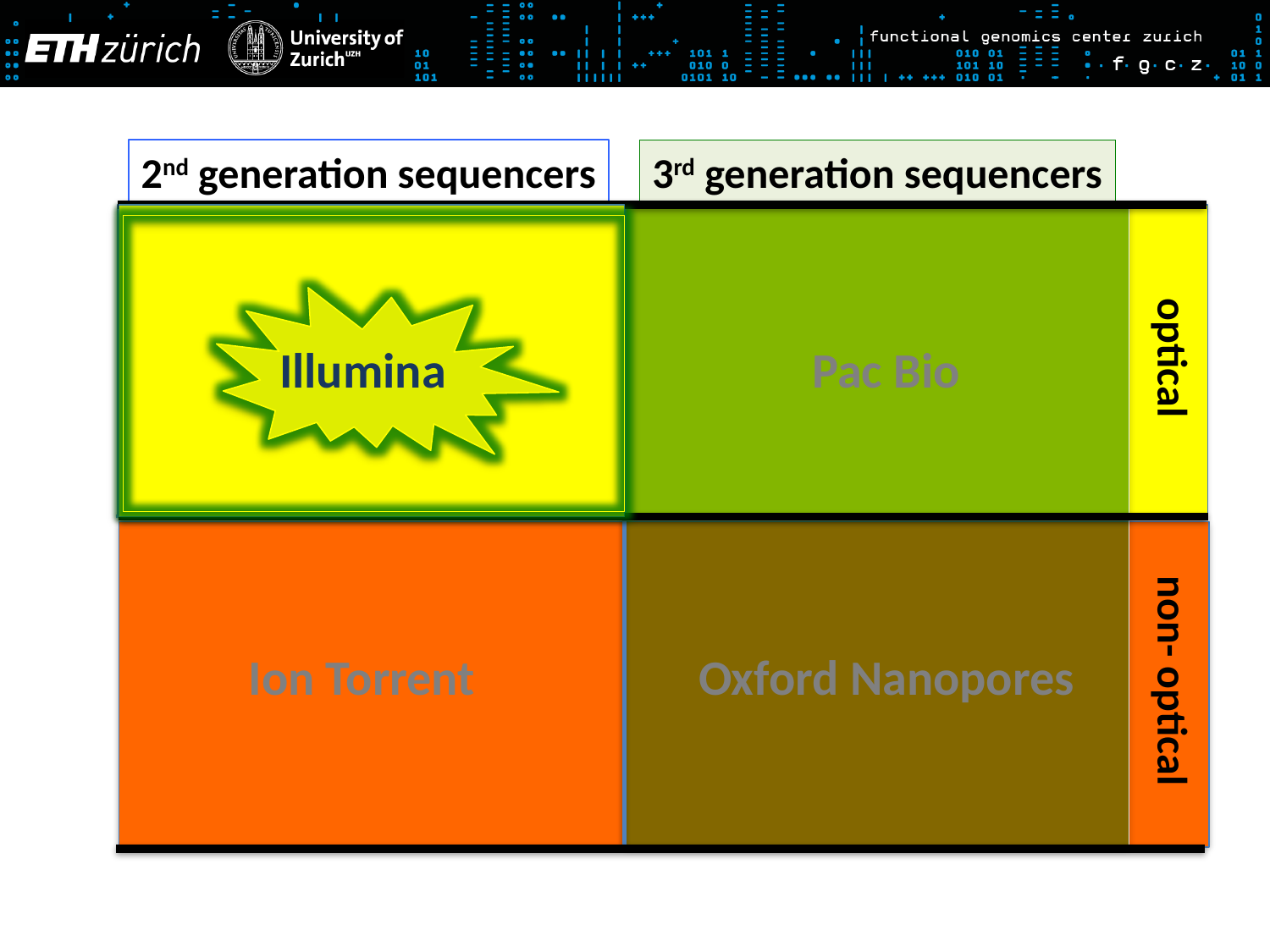

2nd generation sequencers
3rd generation sequencers

optical
Illumina
Illumina
Pac Bio

Ion Torrent
Oxford Nanopores
non- optical